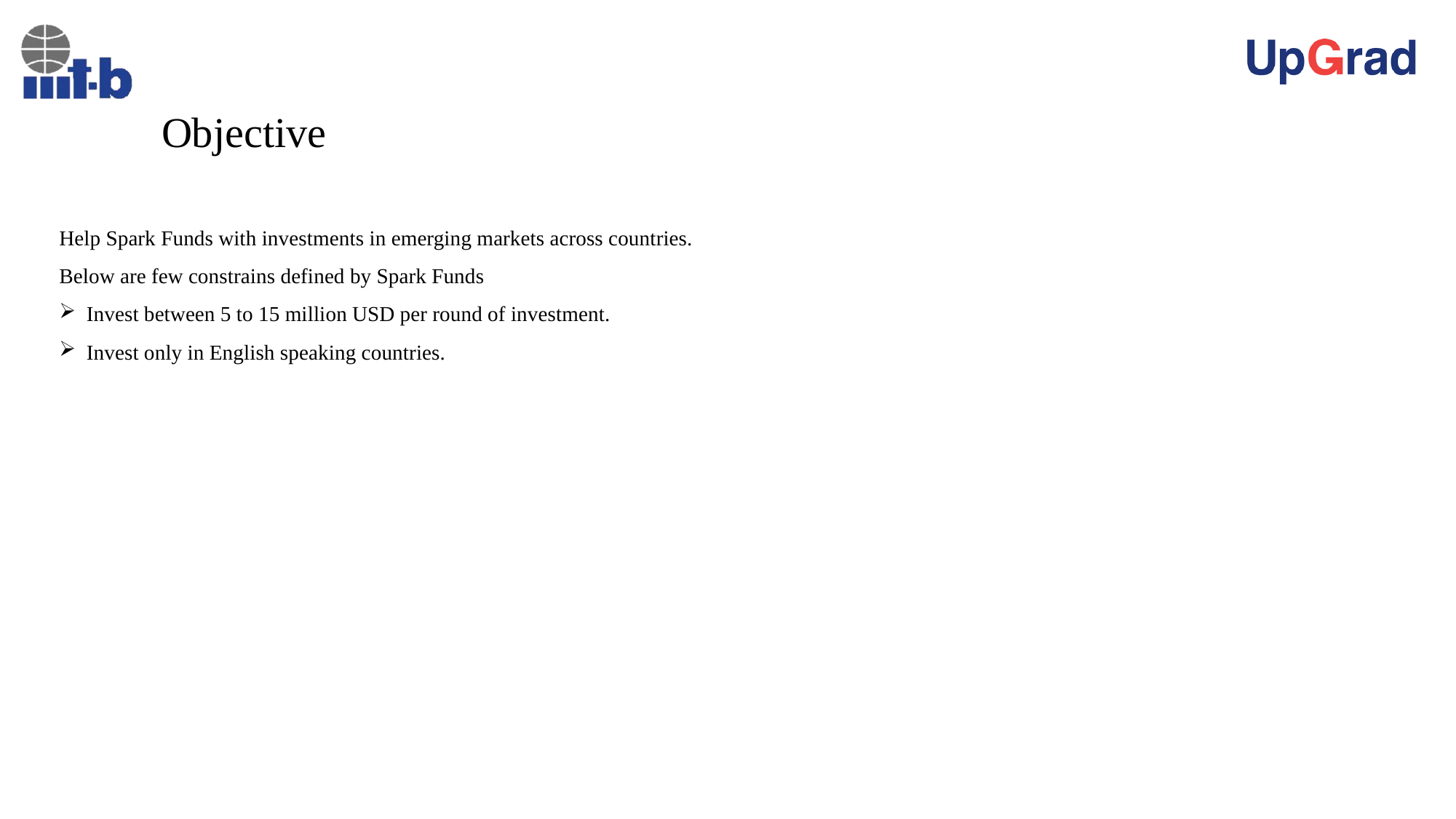

# Objective
Help Spark Funds with investments in emerging markets across countries.
Below are few constrains defined by Spark Funds
Invest between 5 to 15 million USD per round of investment.
Invest only in English speaking countries.